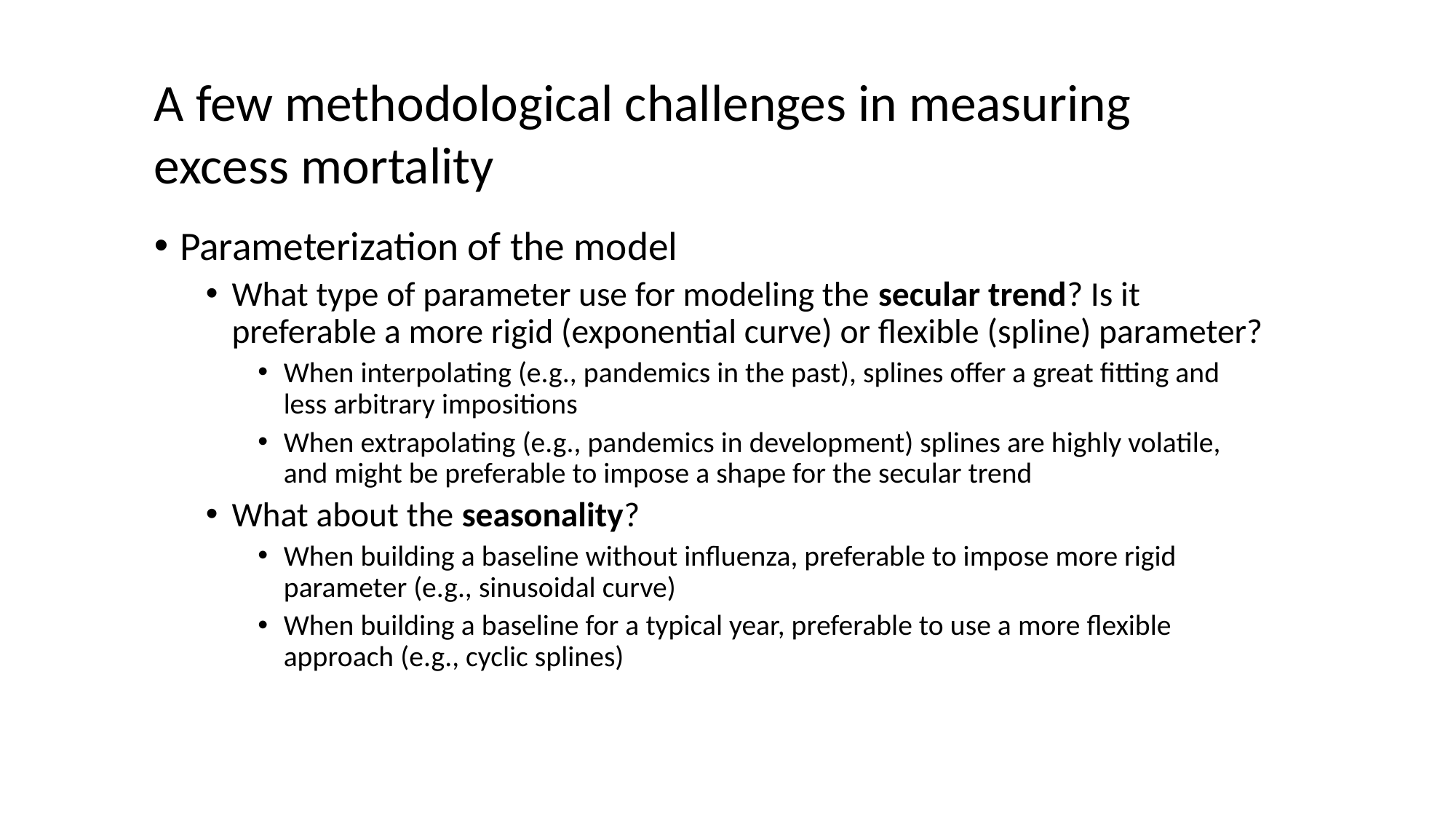

A few methodological challenges in measuring excess mortality
Parameterization of the model
What type of parameter use for modeling the secular trend? Is it preferable a more rigid (exponential curve) or flexible (spline) parameter?
When interpolating (e.g., pandemics in the past), splines offer a great fitting and less arbitrary impositions
When extrapolating (e.g., pandemics in development) splines are highly volatile, and might be preferable to impose a shape for the secular trend
What about the seasonality?
When building a baseline without influenza, preferable to impose more rigid parameter (e.g., sinusoidal curve)
When building a baseline for a typical year, preferable to use a more flexible approach (e.g., cyclic splines)